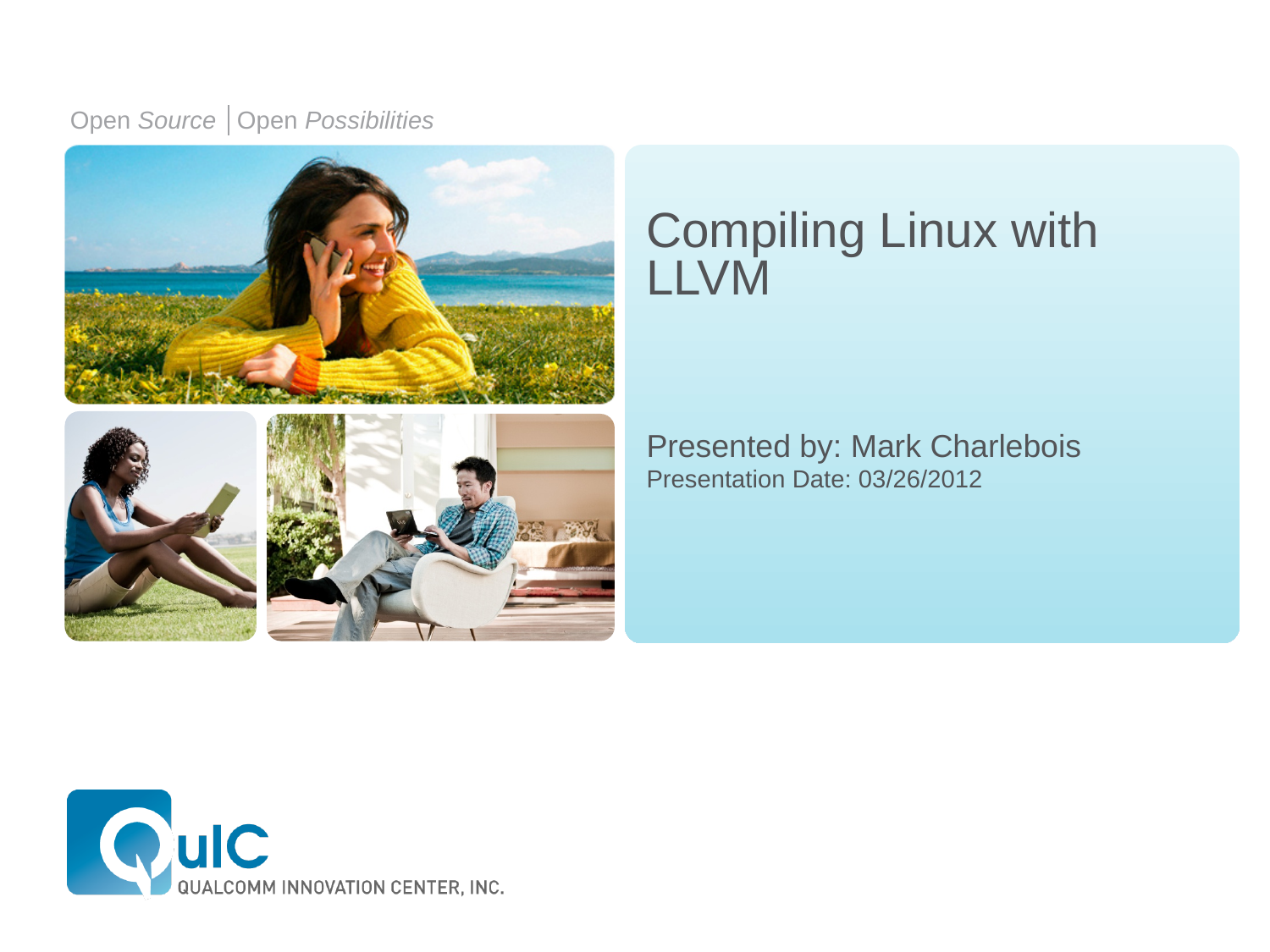

# Compiling Linux with LLVM
Presented by: Mark Charlebois
Presentation Date: 03/26/2012